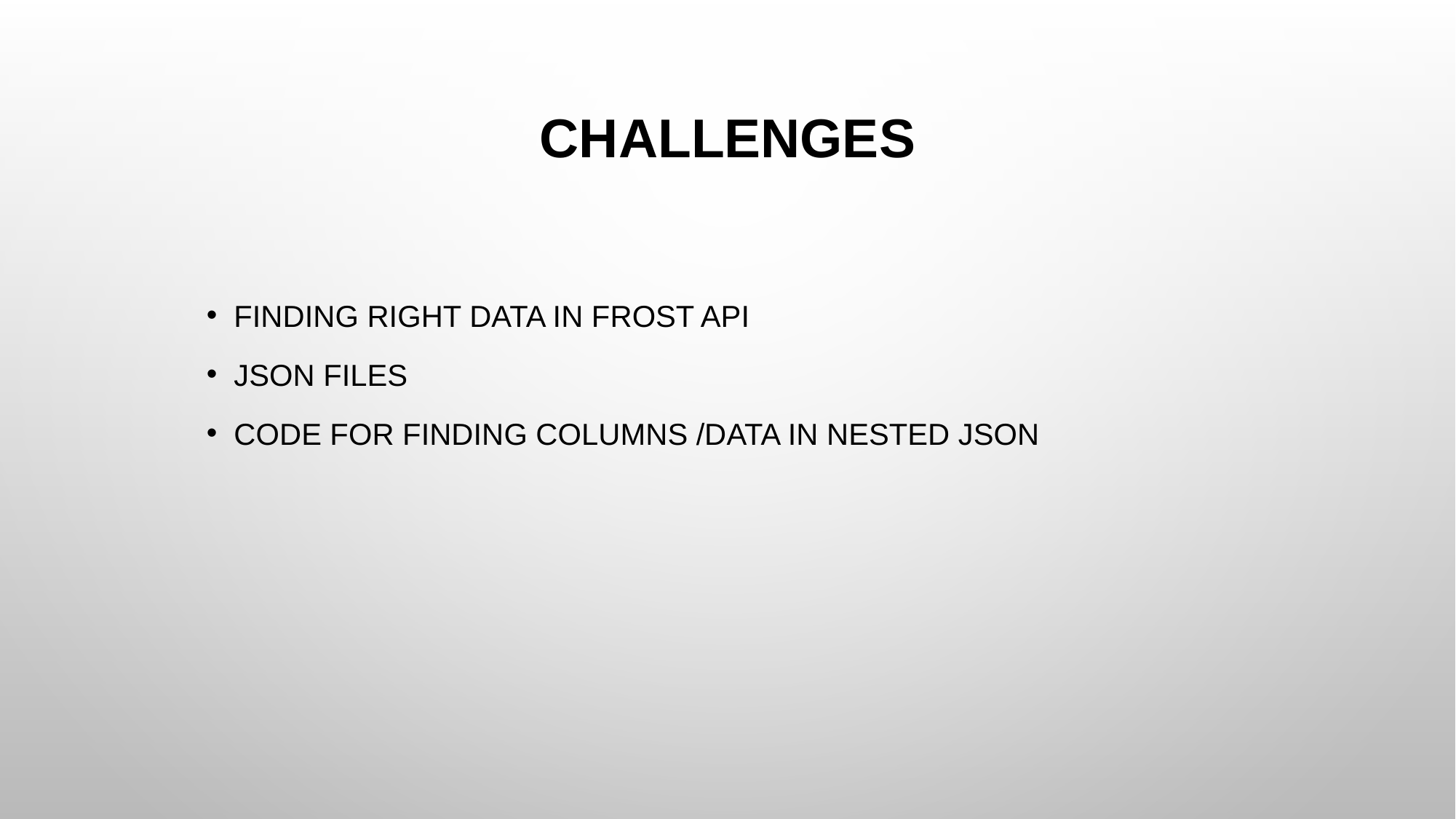

# Challenges
Finding right data in Frost API
Json files
Code for finding columns /data in nested json